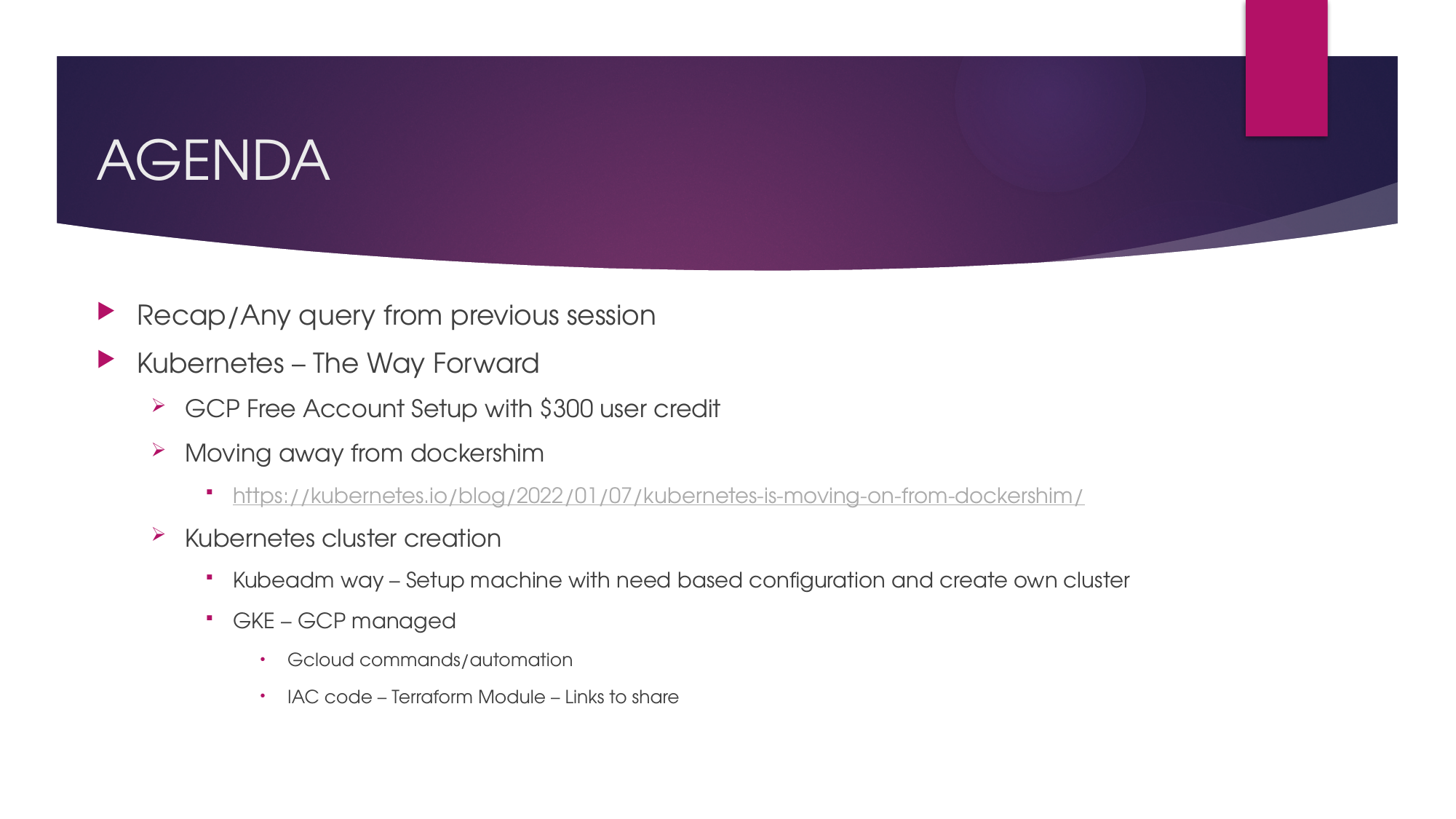

# AGENDA
Recap/Any query from previous session
Kubernetes – The Way Forward
GCP Free Account Setup with $300 user credit
Moving away from dockershim
https://kubernetes.io/blog/2022/01/07/kubernetes-is-moving-on-from-dockershim/
Kubernetes cluster creation
Kubeadm way – Setup machine with need based configuration and create own cluster
GKE – GCP managed
Gcloud commands/automation
IAC code – Terraform Module – Links to share